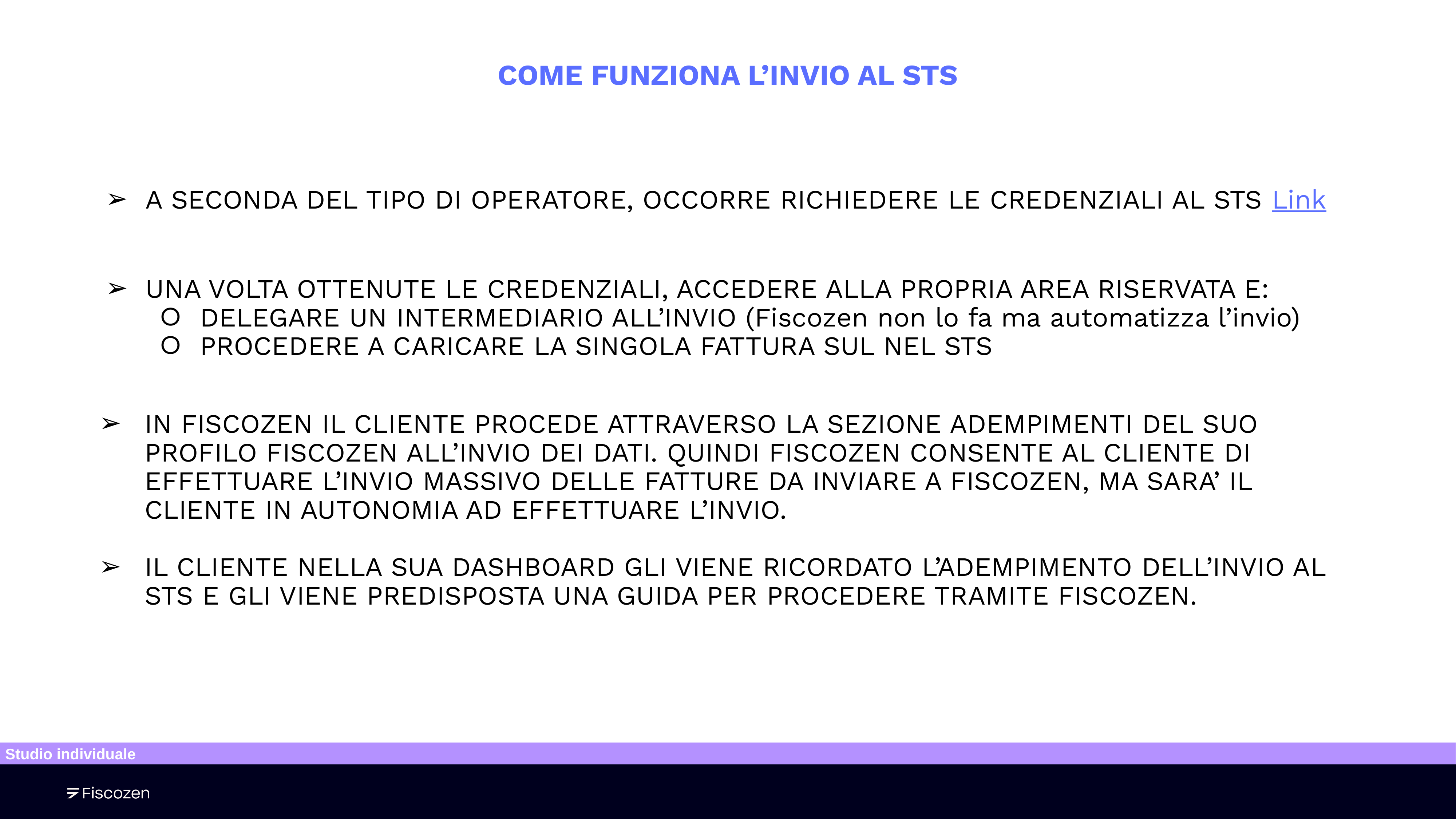

# COME FUNZIONA L’INVIO AL STS

A SECONDA DEL TIPO DI OPERATORE, OCCORRE RICHIEDERE LE CREDENZIALI AL STS Link

UNA VOLTA OTTENUTE LE CREDENZIALI, ACCEDERE ALLA PROPRIA AREA RISERVATA E:
DELEGARE UN INTERMEDIARIO ALL’INVIO (Fiscozen non lo fa ma automatizza l’invio)
PROCEDERE A CARICARE LA SINGOLA FATTURA SUL NEL STS

IN FISCOZEN IL CLIENTE PROCEDE ATTRAVERSO LA SEZIONE ADEMPIMENTI DEL SUO PROFILO FISCOZEN ALL’INVIO DEI DATI. QUINDI FISCOZEN CONSENTE AL CLIENTE DI EFFETTUARE L’INVIO MASSIVO DELLE FATTURE DA INVIARE A FISCOZEN, MA SARA’ IL CLIENTE IN AUTONOMIA AD EFFETTUARE L’INVIO.

IL CLIENTE NELLA SUA DASHBOARD GLI VIENE RICORDATO L’ADEMPIMENTO DELL’INVIO AL STS E GLI VIENE PREDISPOSTA UNA GUIDA PER PROCEDERE TRAMITE FISCOZEN.

Studio individuale
51